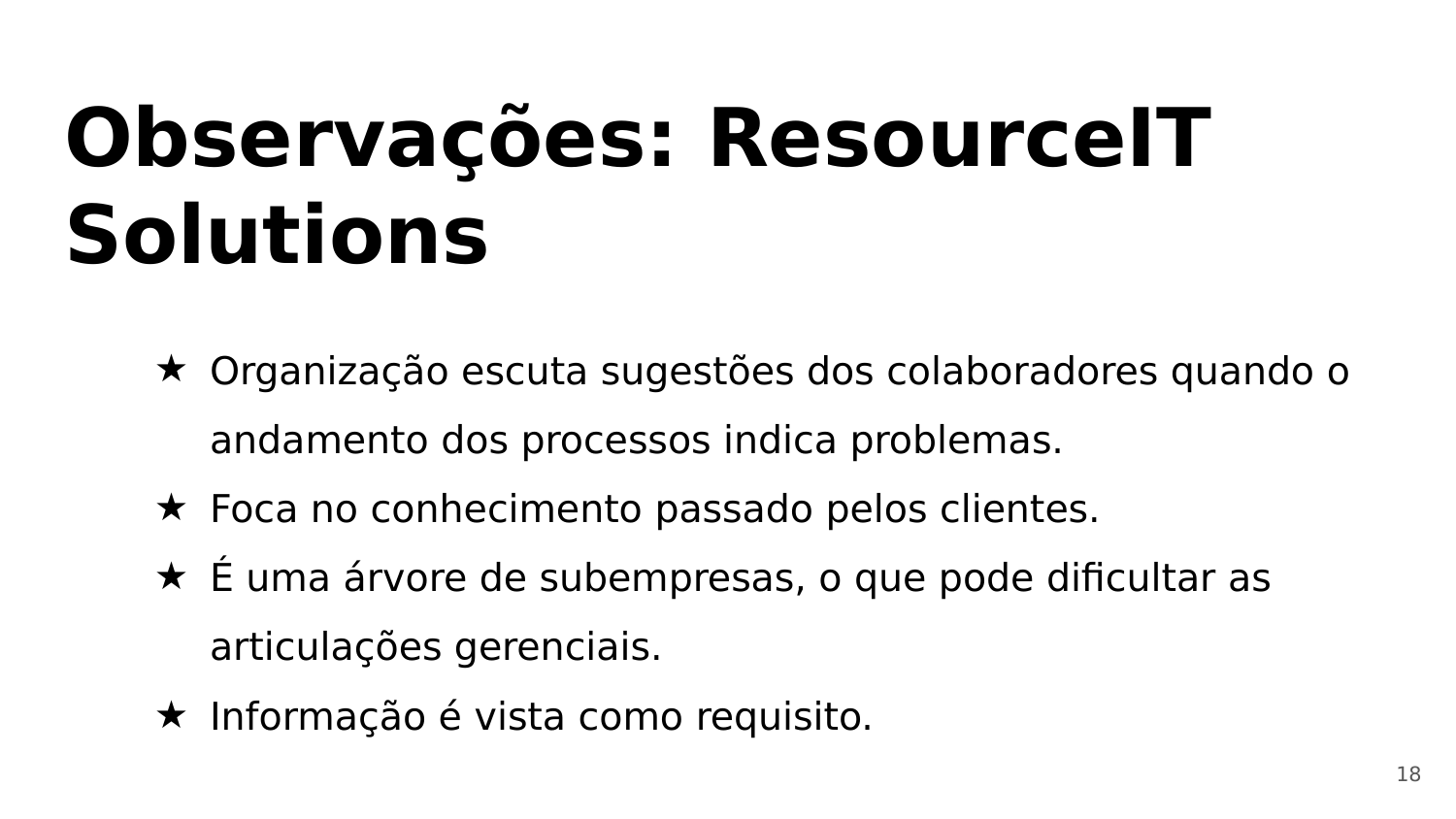

# Observações: ResourceIT Solutions
Organização escuta sugestões dos colaboradores quando o andamento dos processos indica problemas.
Foca no conhecimento passado pelos clientes.
É uma árvore de subempresas, o que pode dificultar as articulações gerenciais.
Informação é vista como requisito.

18